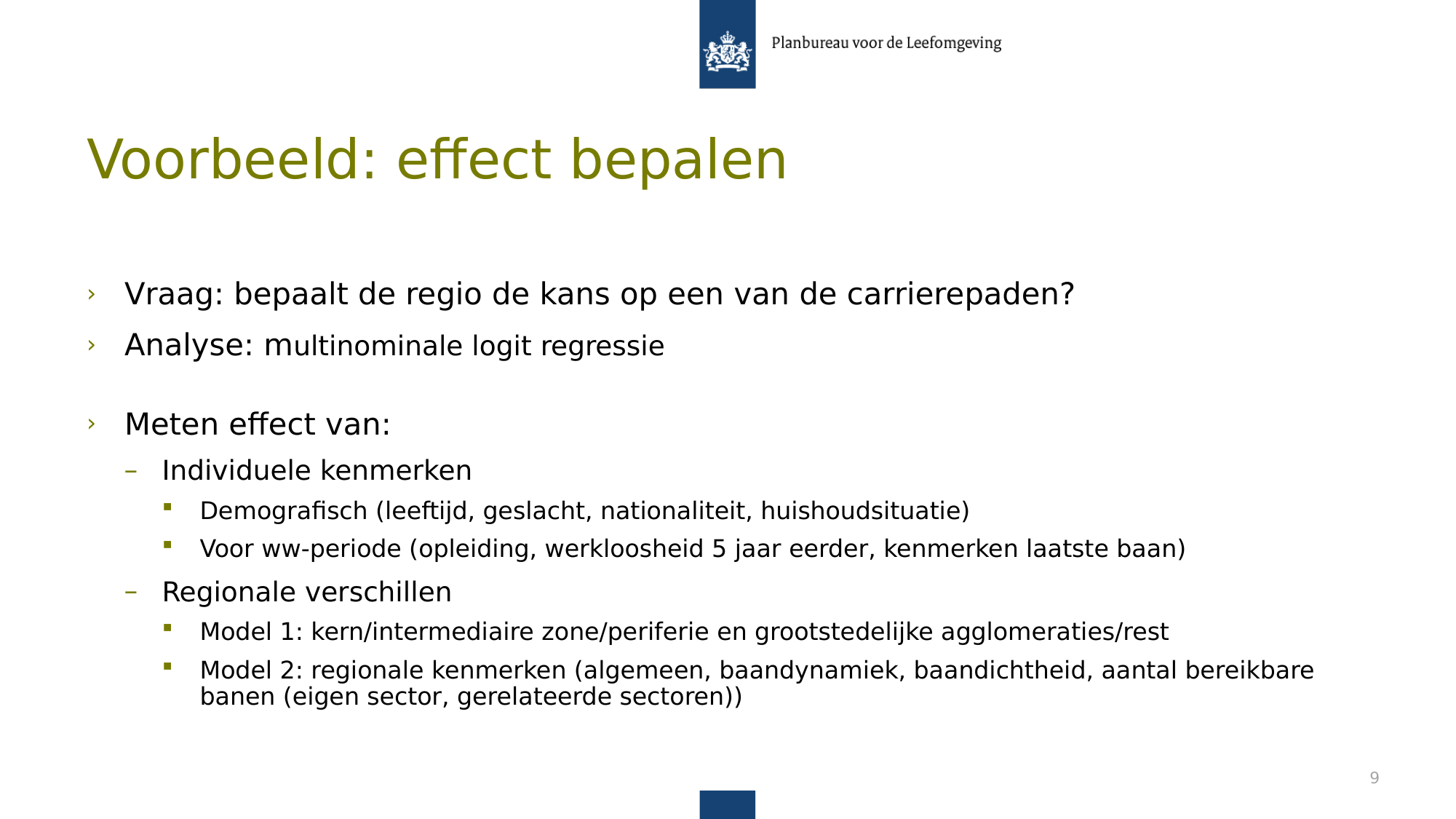

# Voorbeeld: effect bepalen
Vraag: bepaalt de regio de kans op een van de carrierepaden?
Analyse: multinominale logit regressie

Meten effect van:
Individuele kenmerken
Demografisch (leeftijd, geslacht, nationaliteit, huishoudsituatie)
Voor ww-periode (opleiding, werkloosheid 5 jaar eerder, kenmerken laatste baan)
Regionale verschillen
Model 1: kern/intermediaire zone/periferie en grootstedelijke agglomeraties/rest
Model 2: regionale kenmerken (algemeen, baandynamiek, baandichtheid, aantal bereikbare banen (eigen sector, gerelateerde sectoren))
9